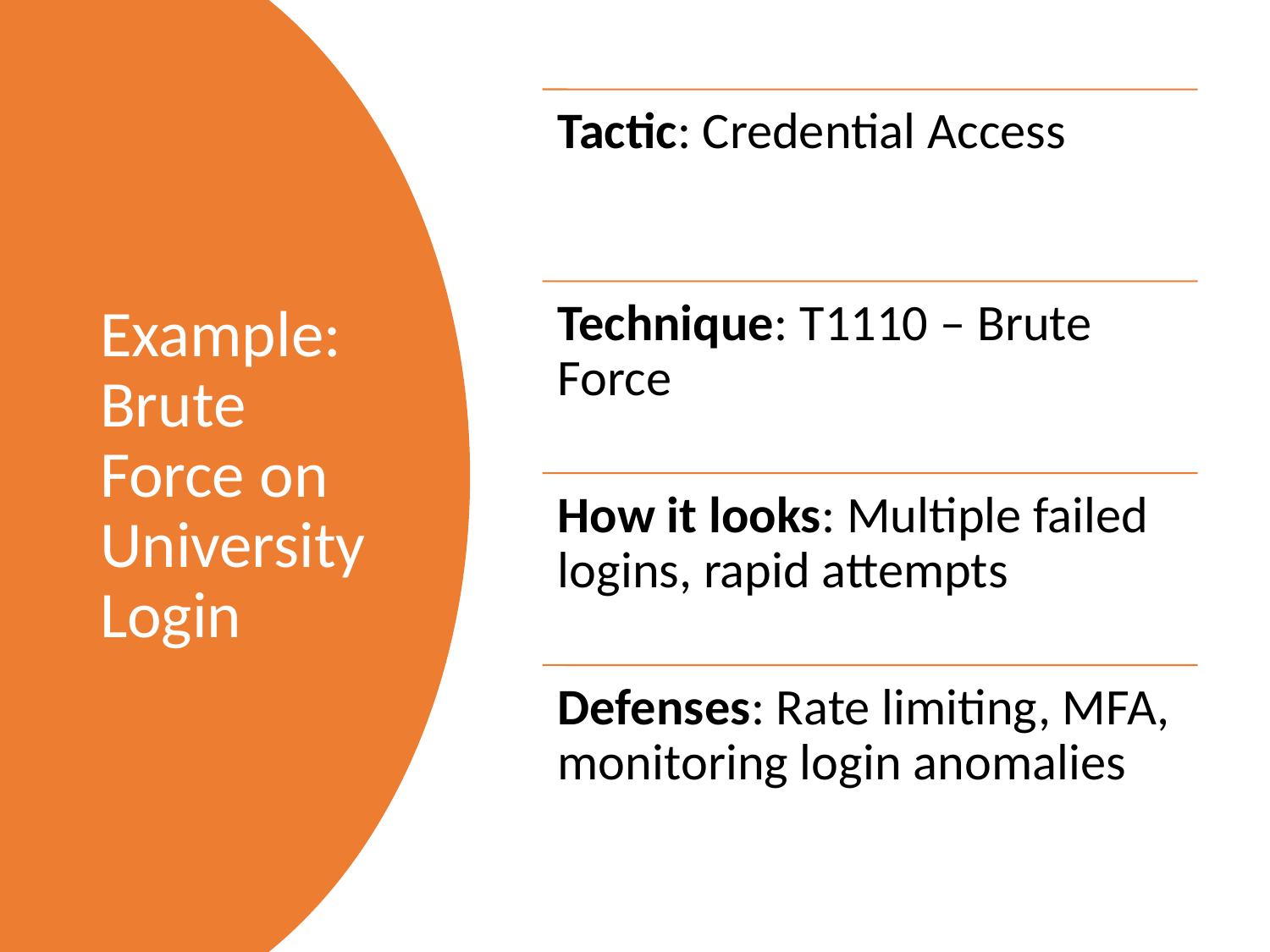

Tactic: Credential Access
Technique: T1110 – Brute Force
How it looks: Multiple failed logins, rapid attempts
Defenses: Rate limiting, MFA, monitoring login anomalies
# Example: Brute Force on University Login